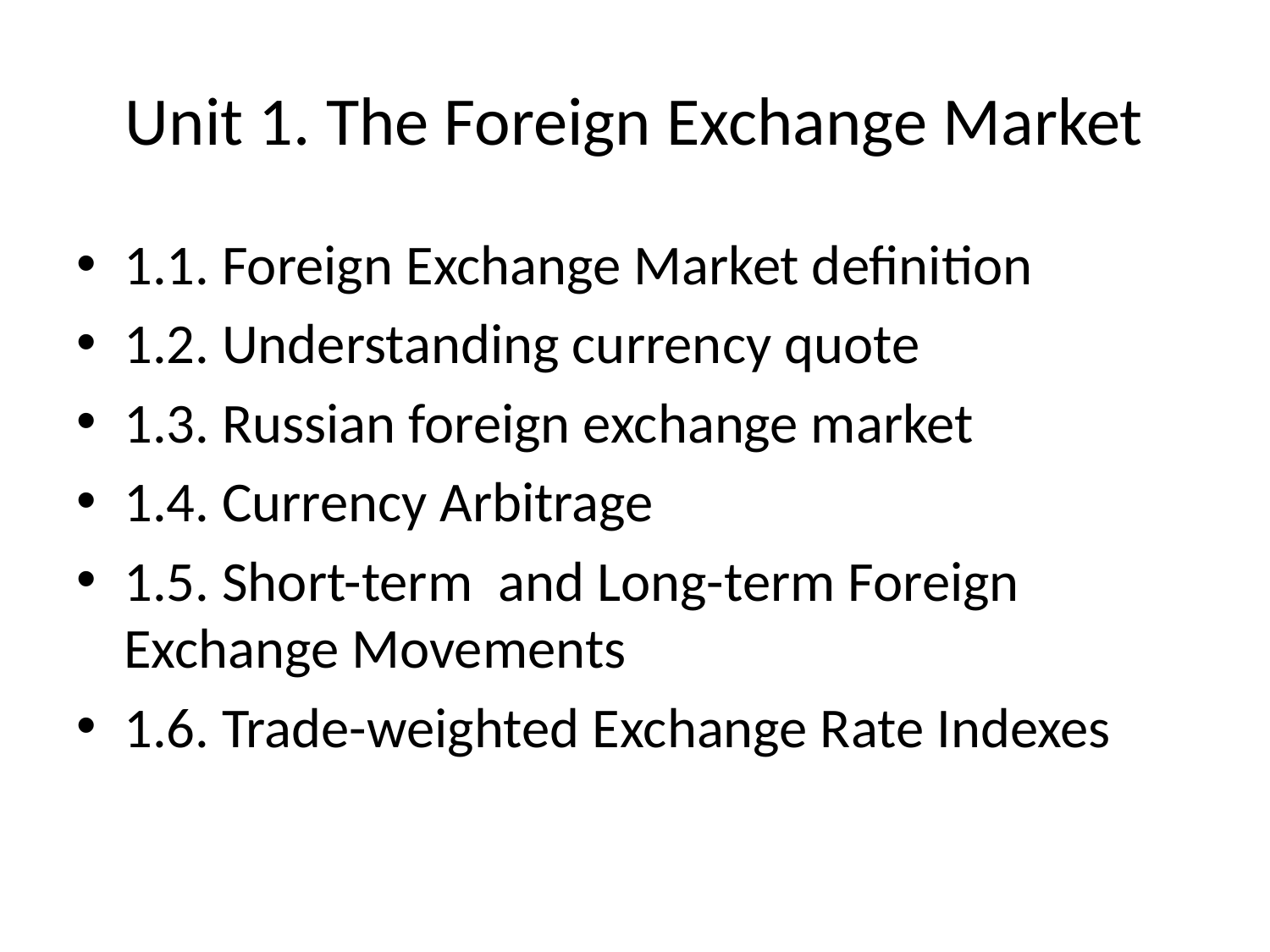

# Unit 1. The Foreign Exchange Market
1.1. Foreign Exchange Market definition
1.2. Understanding currency quote
1.3. Russian foreign exchange market
1.4. Currency Arbitrage
1.5. Short-term  and Long-term Foreign Exchange Movements
1.6. Trade-weighted Exchange Rate Indexes